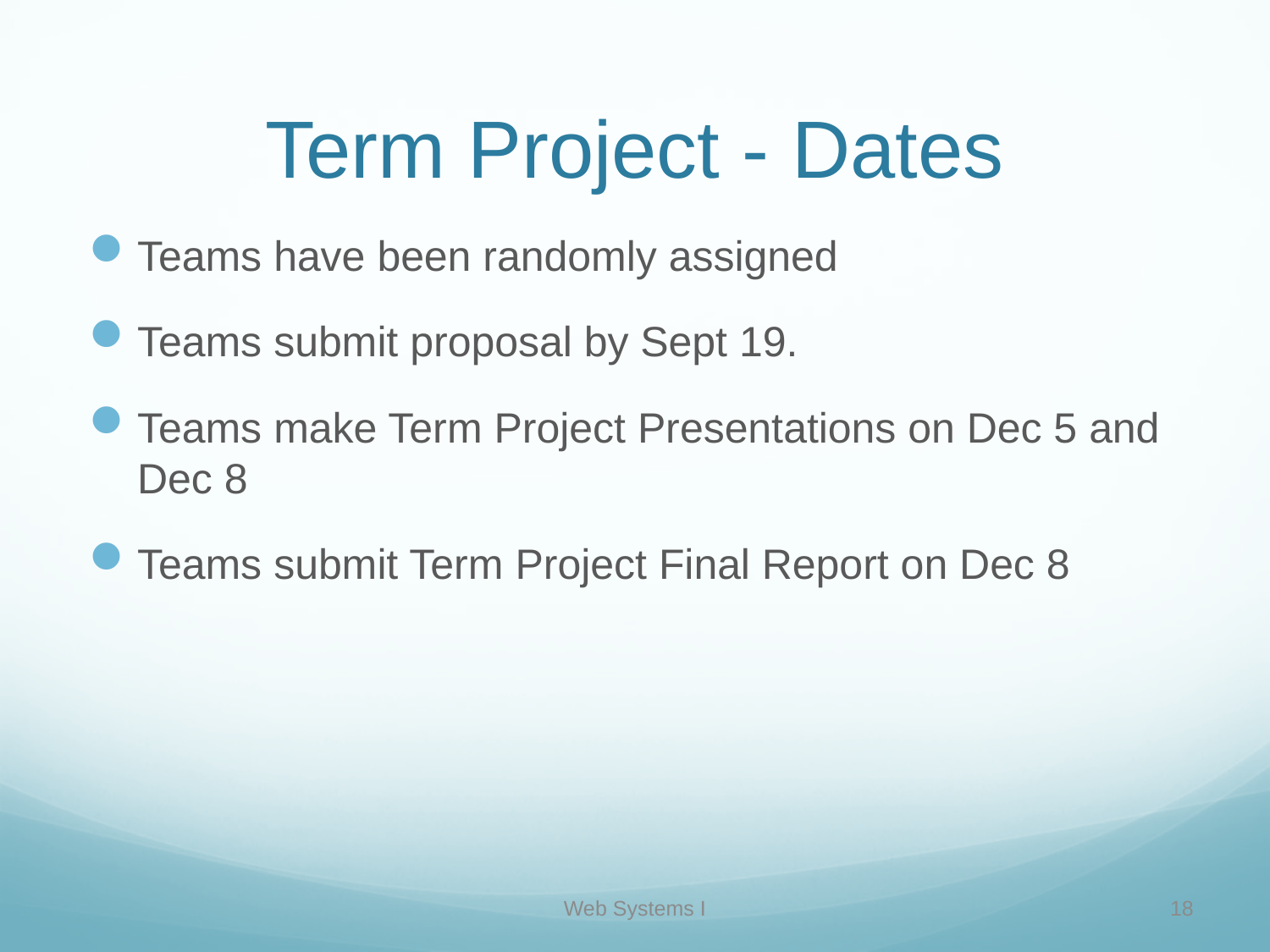

# Term Project - Dates
Teams have been randomly assigned
Teams submit proposal by Sept 19.
Teams make Term Project Presentations on Dec 5 and Dec 8
Teams submit Term Project Final Report on Dec 8
Web Systems I
18